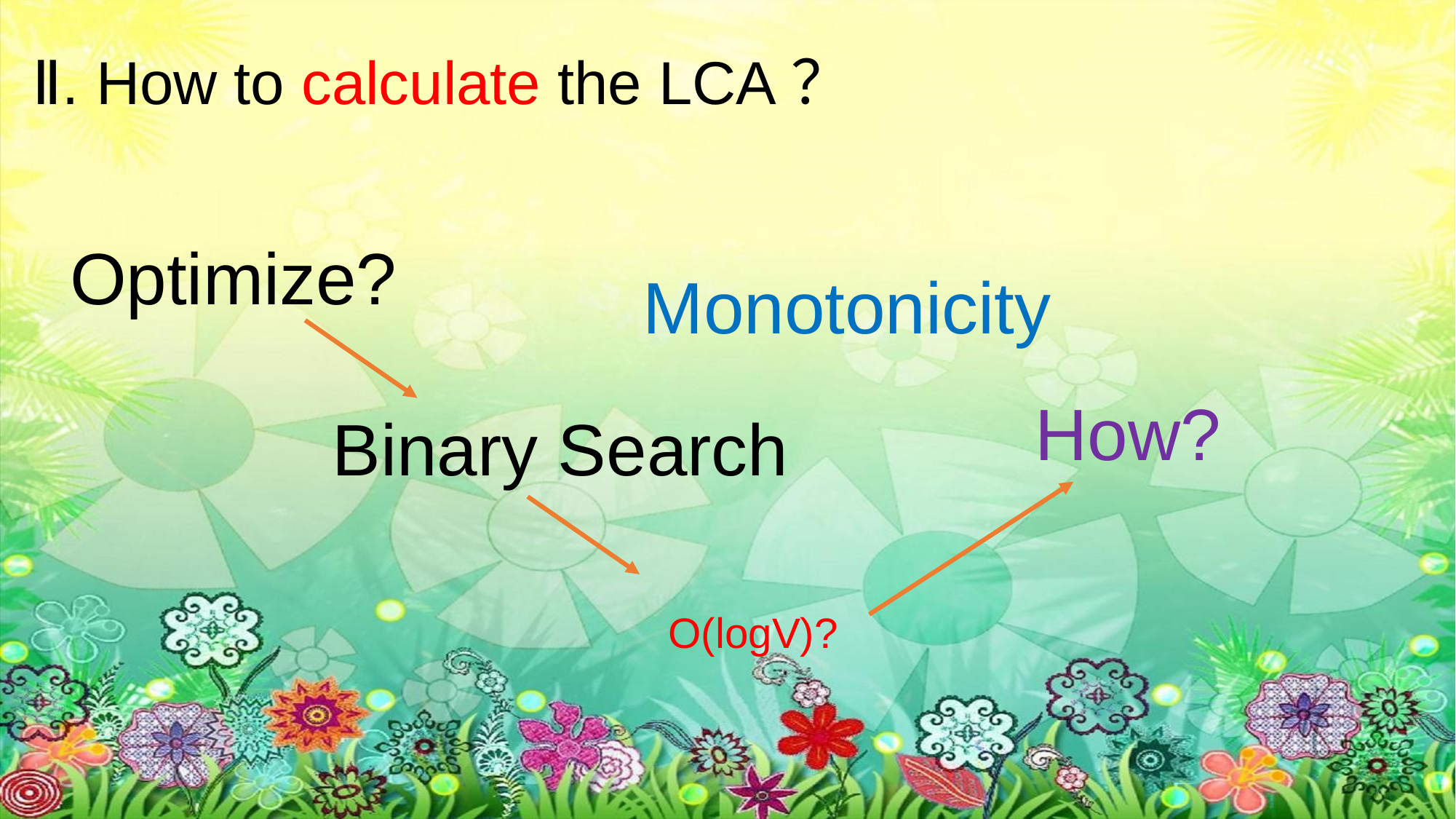

Ⅱ. How to calculate the LCA？
Optimize?
Monotonicity
How?
Binary Search
O(logV)?